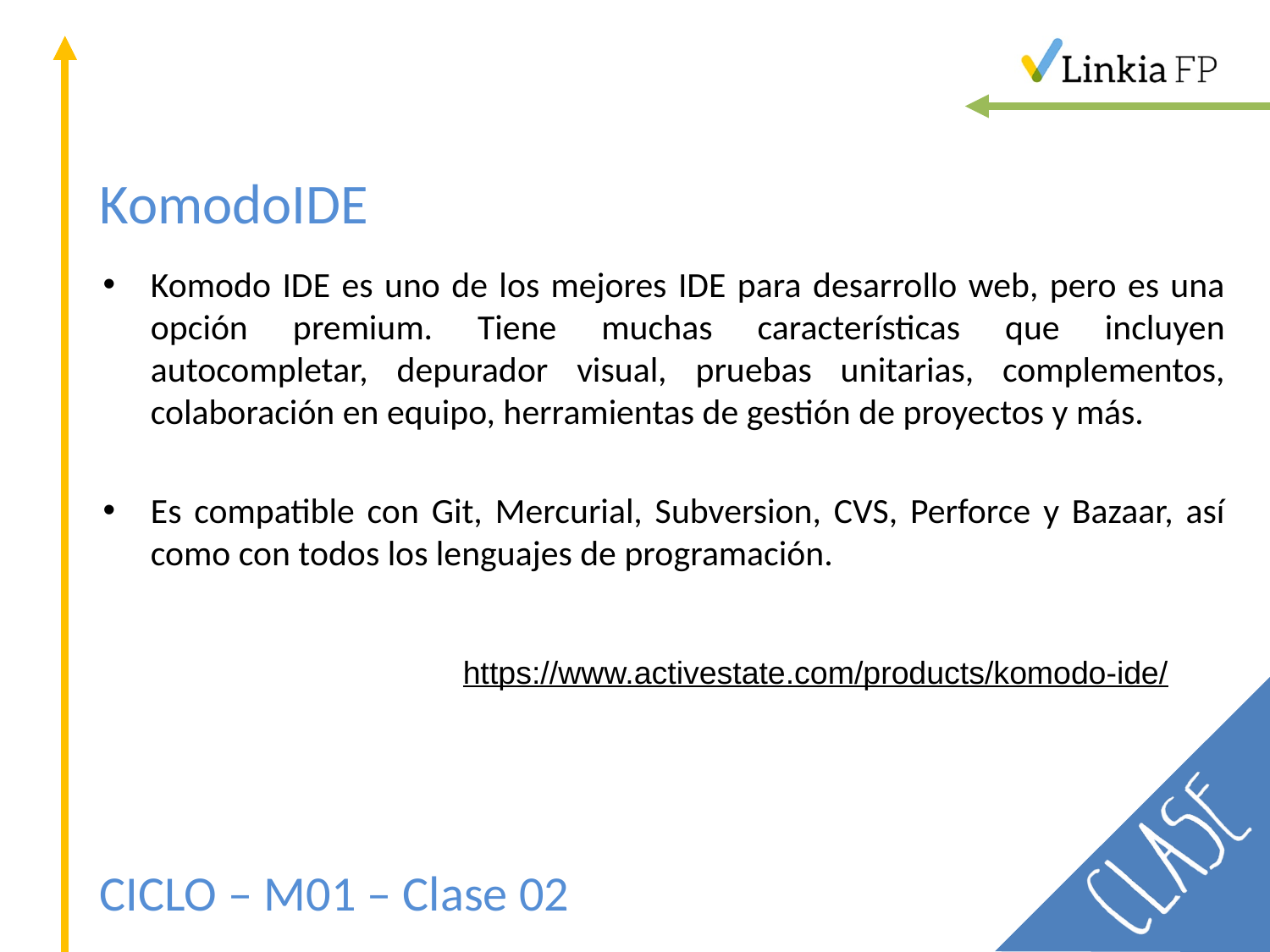

# KomodoIDE
Komodo IDE es uno de los mejores IDE para desarrollo web, pero es una opción premium. Tiene muchas características que incluyen autocompletar, depurador visual, pruebas unitarias, complementos, colaboración en equipo, herramientas de gestión de proyectos y más.

Es compatible con Git, Mercurial, Subversion, CVS, Perforce y Bazaar, así como con todos los lenguajes de programación.
https://www.activestate.com/products/komodo-ide/
CICLO – M01 – Clase 02